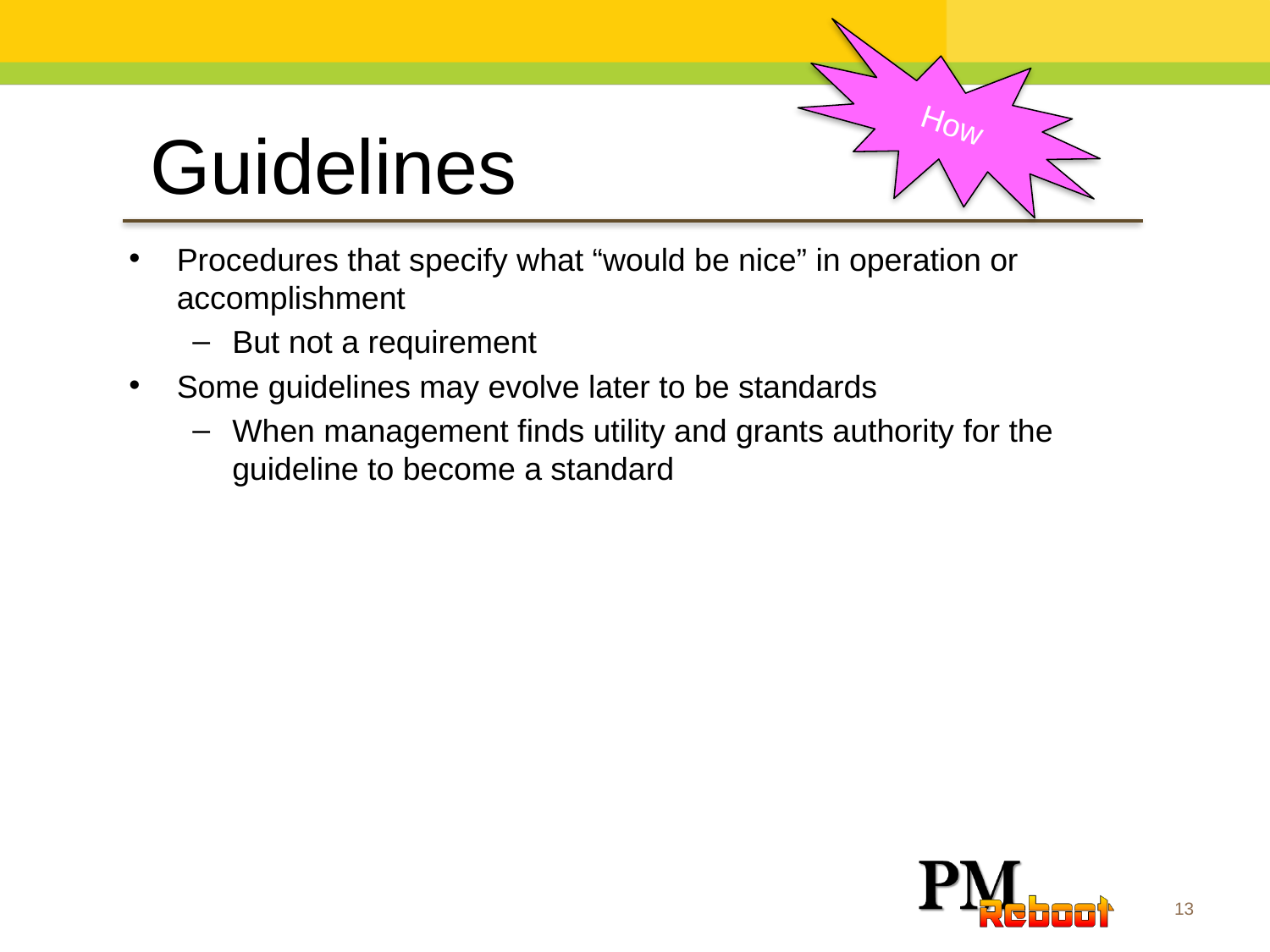

How
Guidelines
Procedures that specify what “would be nice” in operation or accomplishment
But not a requirement
Some guidelines may evolve later to be standards
When management finds utility and grants authority for the guideline to become a standard
13